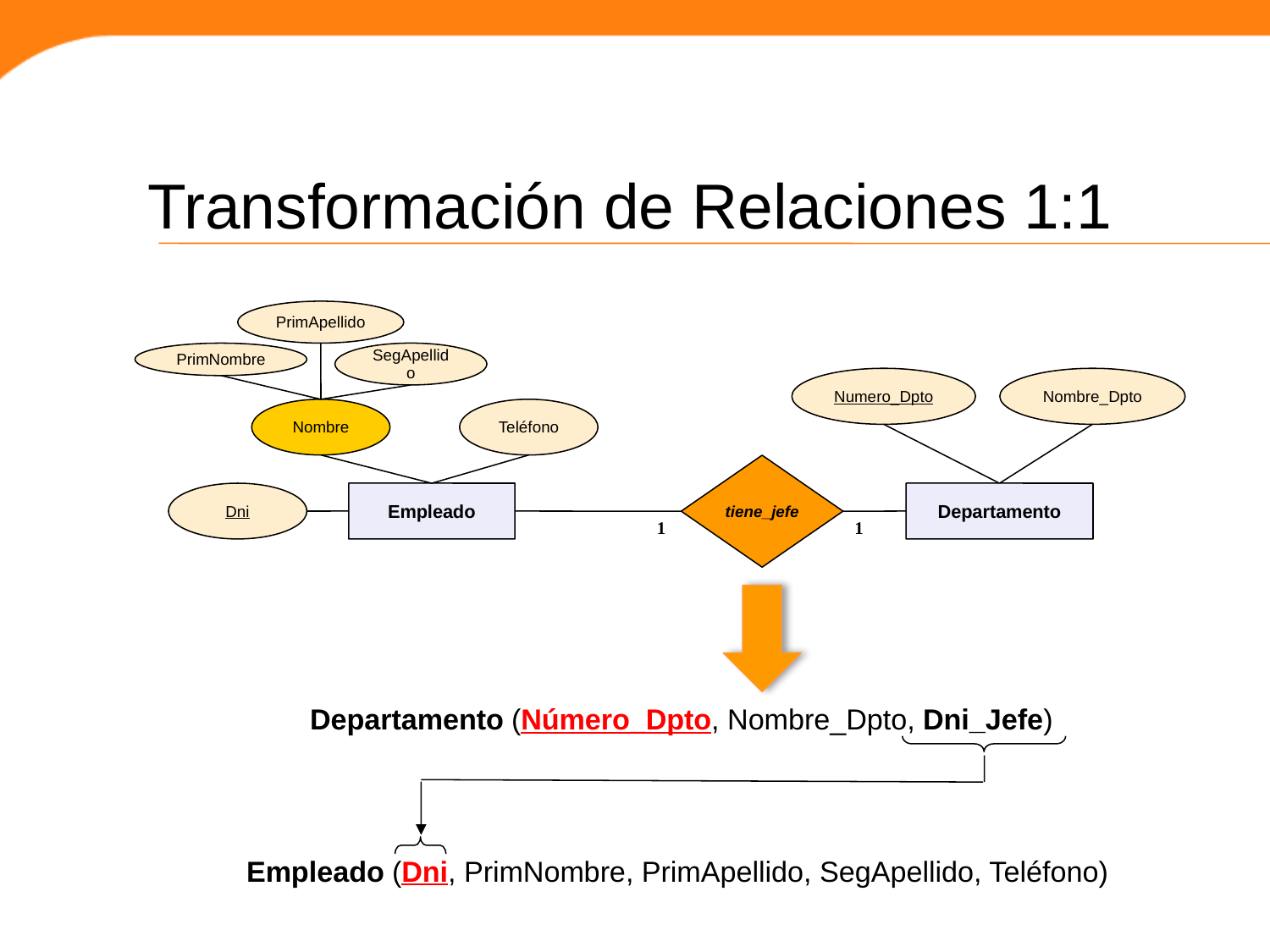

Transformación de Relaciones 1:1
PrimApellido
PrimNombre
SegApellido
Numero_Dpto
Nombre_Dpto
Nombre
Teléfono
tiene_jefe
Dni
Empleado
Departamento
1
1

Departamento (Número_Dpto, Nombre_Dpto, Dni_Jefe)

Empleado (Dni, PrimNombre, PrimApellido, SegApellido, Teléfono)